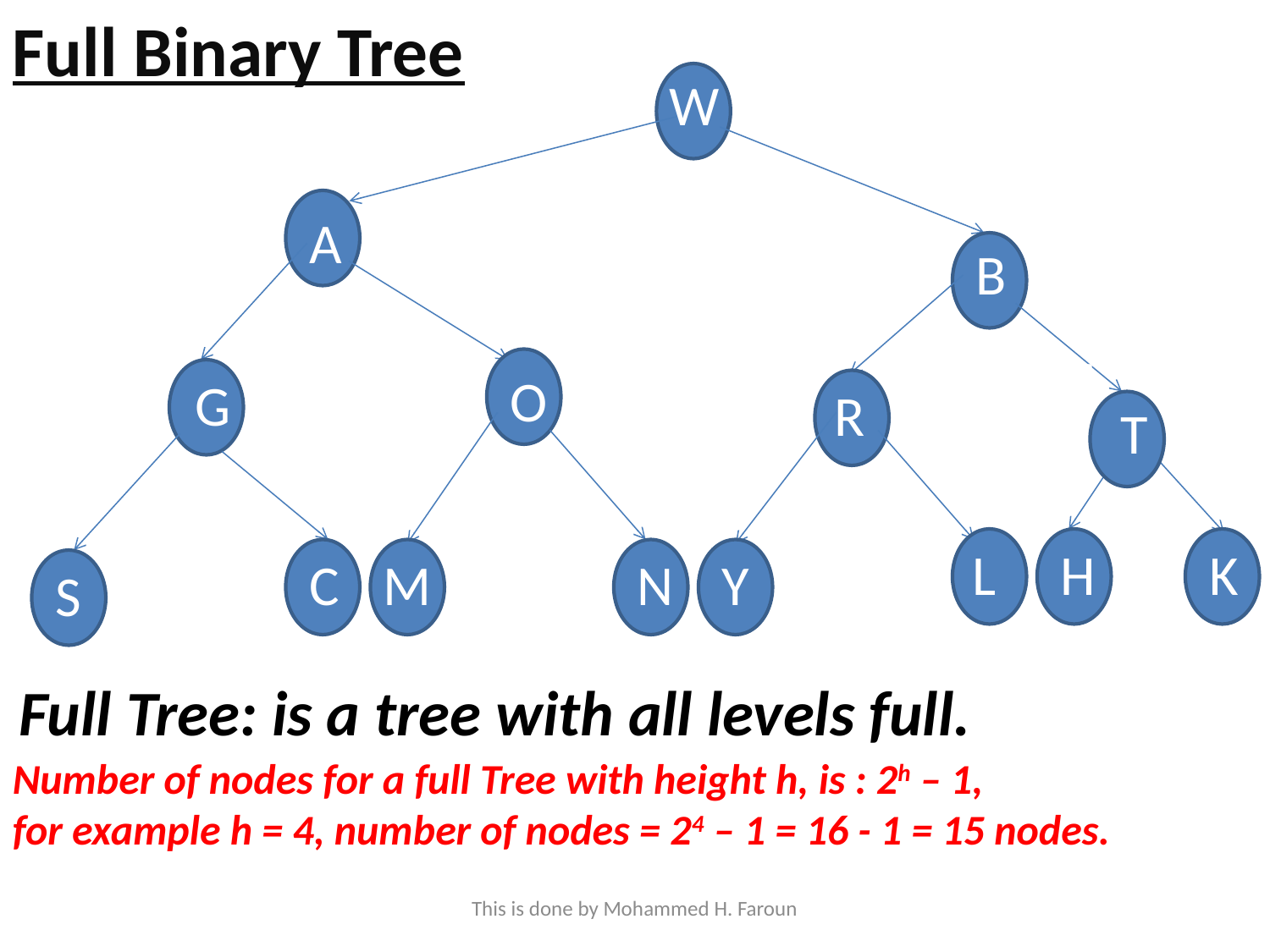

Full Binary Tree

W

A

B
T

O
G

R

T

L
H
K

C
M
N
Y

S
Full Tree: is a tree with all levels full.
Number of nodes for a full Tree with height h, is : 2h – 1,
for example h = 4, number of nodes = 24 – 1 = 16 - 1 = 15 nodes.
This is done by Mohammed H. Faroun